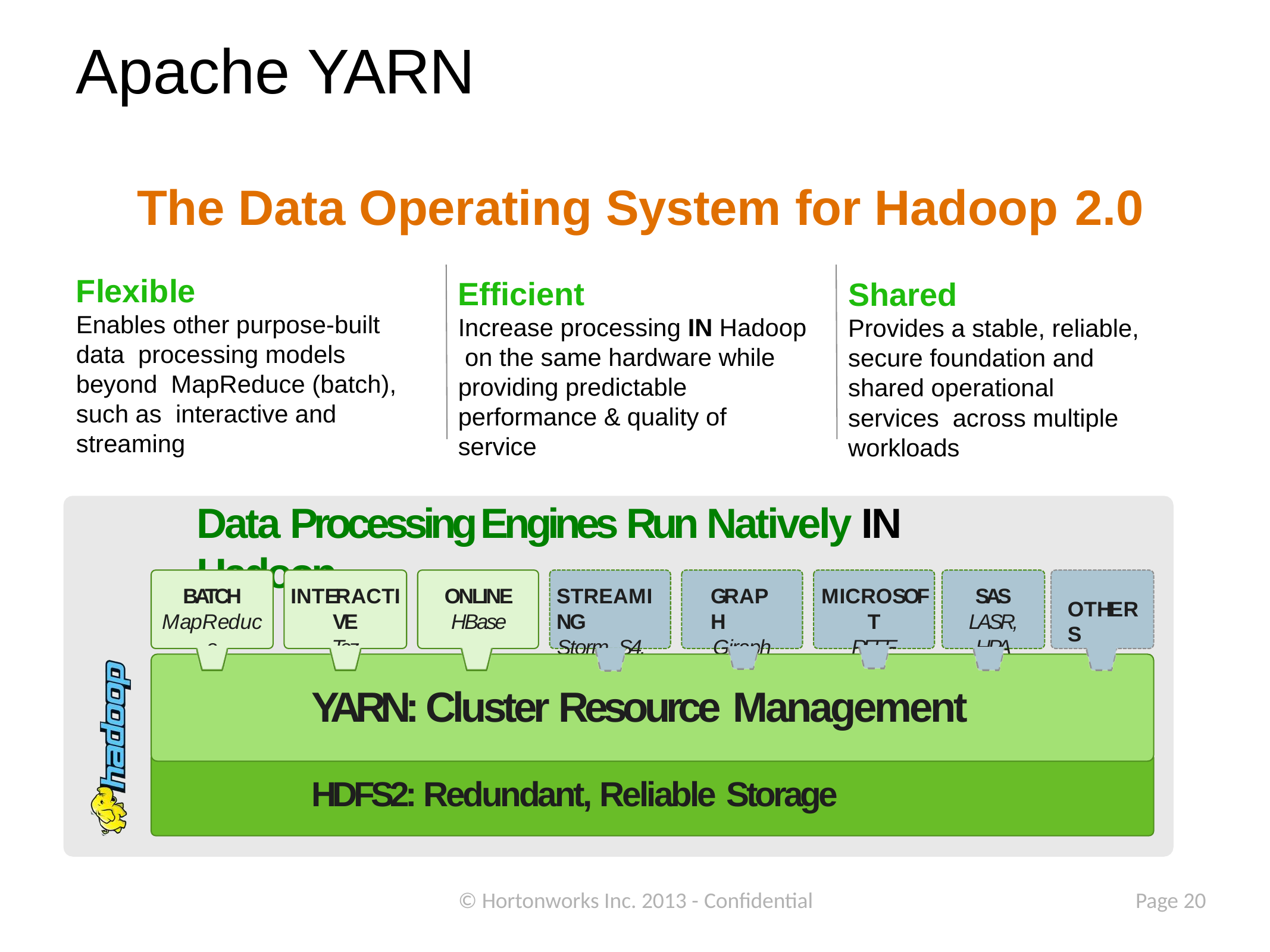

# Apache YARN
The Data Operating System for Hadoop 2.0

Flexible
Enables other purpose-built data  processing models beyond  MapReduce (batch), such as  interactive and streaming
Efficient
Increase processing IN Hadoop  on the same hardware while  providing predictable  performance & quality of service
Shared
Provides a stable, reliable,  secure foundation and  shared operational services  across multiple workloads
Data Processing Engines Run Natively IN Hadoop

BATCH
MapReduce
INTERACTIVE
Tez
ONLINE
HBase
STREAMING
Storm, S4, …
GRAPH
Giraph
MICROSOFT
REEF
SAS
LASR, HPA
OTHERS

YARN: Cluster Resource Management

HDFS2: Redundant, Reliable Storage
© Hortonworks Inc. 2013 - Confidential
Page 20